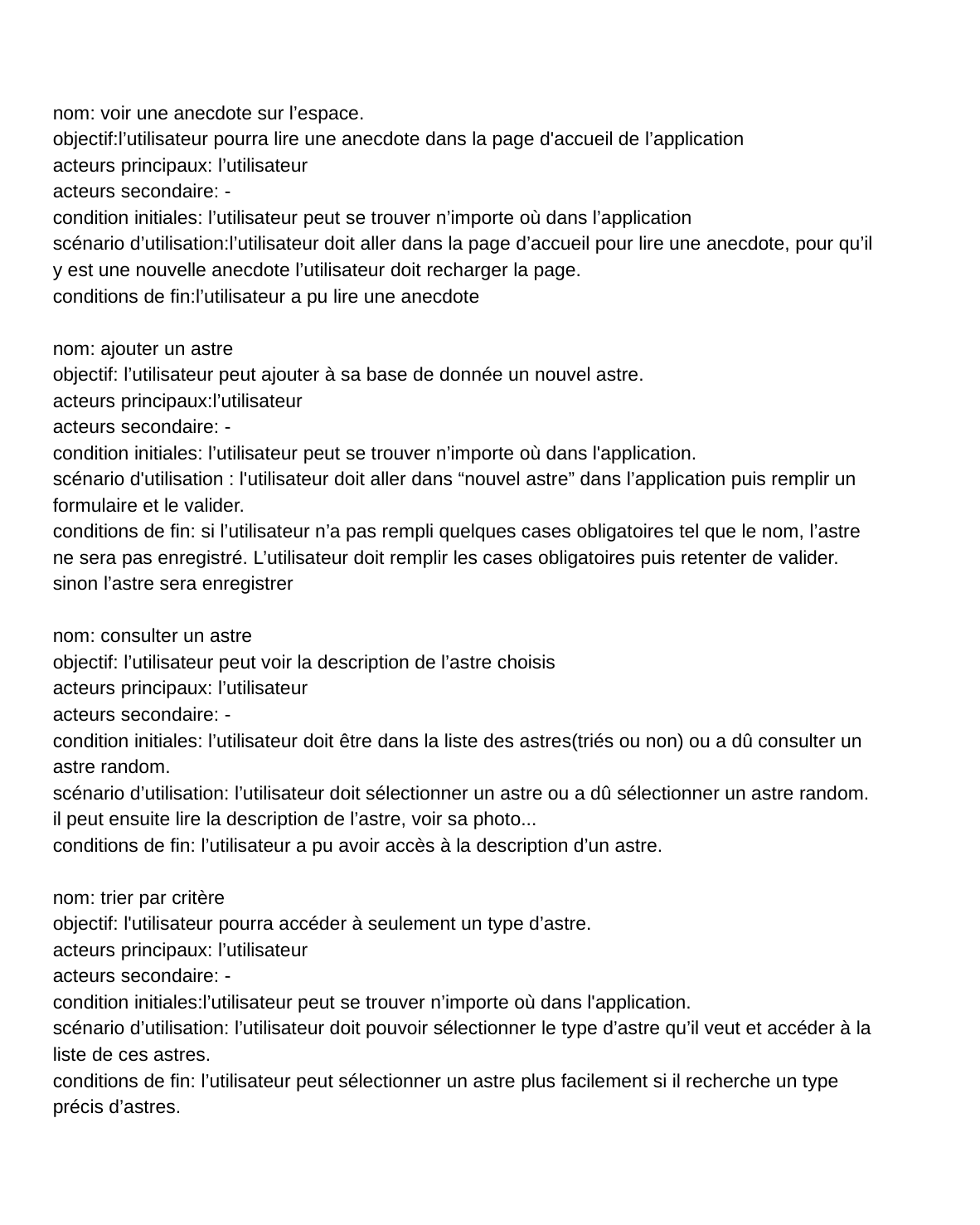

nom: voir une anecdote sur l’espace.
objectif:l’utilisateur pourra lire une anecdote dans la page d'accueil de l’application
acteurs principaux: l’utilisateur
acteurs secondaire: -
condition initiales: l’utilisateur peut se trouver n’importe où dans l’application
scénario d’utilisation:l’utilisateur doit aller dans la page d’accueil pour lire une anecdote, pour qu’il y est une nouvelle anecdote l’utilisateur doit recharger la page.
conditions de fin:l’utilisateur a pu lire une anecdote

nom: ajouter un astre
objectif: l’utilisateur peut ajouter à sa base de donnée un nouvel astre.
acteurs principaux:l’utilisateur
acteurs secondaire: -
condition initiales: l’utilisateur peut se trouver n’importe où dans l'application.
scénario d'utilisation : l'utilisateur doit aller dans “nouvel astre” dans l’application puis remplir un formulaire et le valider.
conditions de fin: si l’utilisateur n’a pas rempli quelques cases obligatoires tel que le nom, l’astre ne sera pas enregistré. L’utilisateur doit remplir les cases obligatoires puis retenter de valider.
sinon l’astre sera enregistrer

nom: consulter un astre
objectif: l’utilisateur peut voir la description de l’astre choisis
acteurs principaux: l’utilisateur
acteurs secondaire: -
condition initiales: l’utilisateur doit être dans la liste des astres(triés ou non) ou a dû consulter un astre random.
scénario d’utilisation: l’utilisateur doit sélectionner un astre ou a dû sélectionner un astre random. il peut ensuite lire la description de l’astre, voir sa photo...
conditions de fin: l’utilisateur a pu avoir accès à la description d’un astre.

nom: trier par critère
objectif: l'utilisateur pourra accéder à seulement un type d’astre.
acteurs principaux: l’utilisateur
acteurs secondaire: -
condition initiales:l’utilisateur peut se trouver n’importe où dans l'application.
scénario d’utilisation: l’utilisateur doit pouvoir sélectionner le type d’astre qu’il veut et accéder à la liste de ces astres.
conditions de fin: l’utilisateur peut sélectionner un astre plus facilement si il recherche un type précis d’astres.